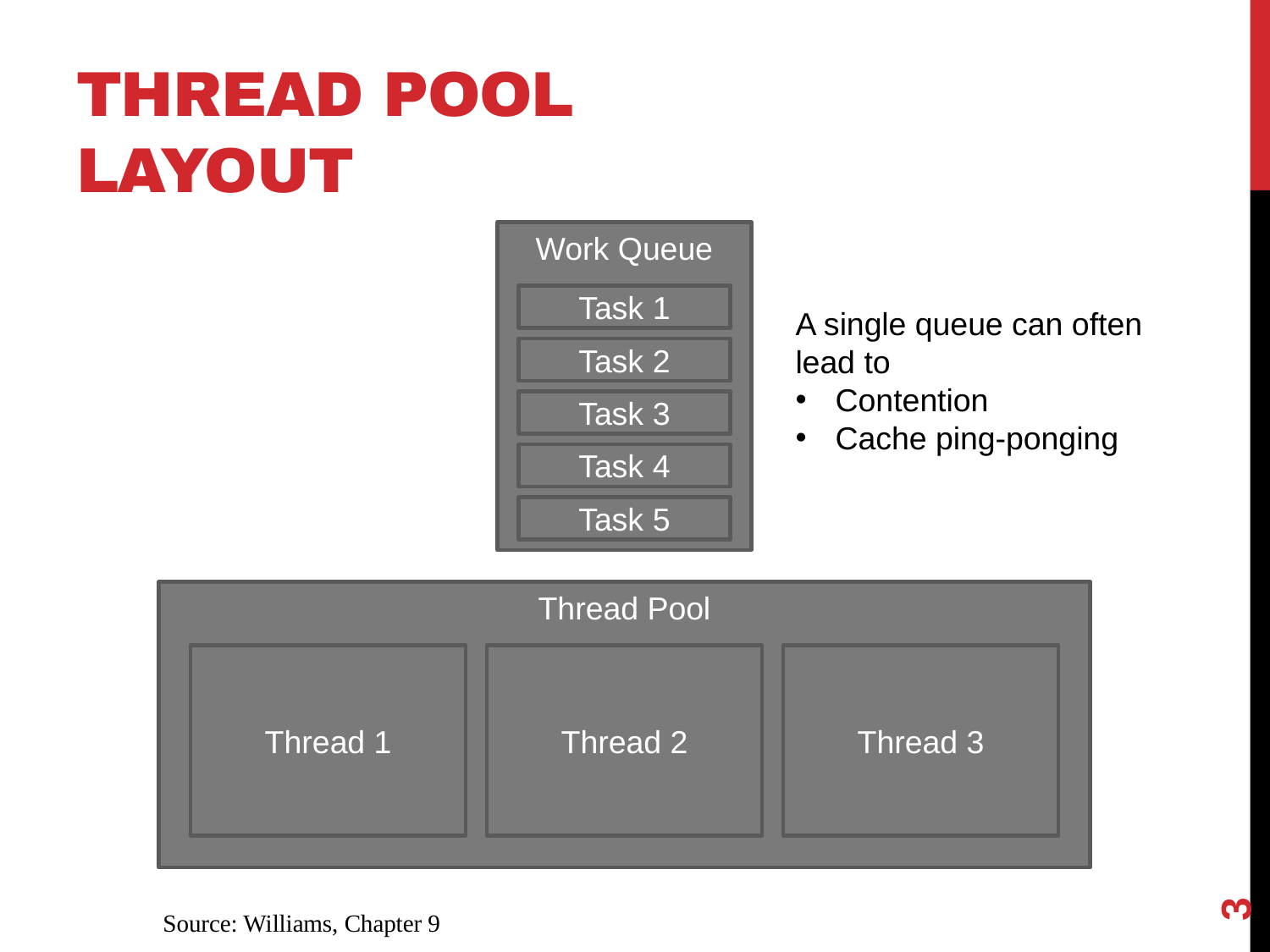

# Thread pool layout
Work Queue
Task 1
A single queue can often lead to
Contention
Cache ping-ponging
Task 2
Task 3
Task 4
Task 5
Thread Pool
Thread 1
Thread 2
Thread 3
3
Source: Williams, Chapter 9